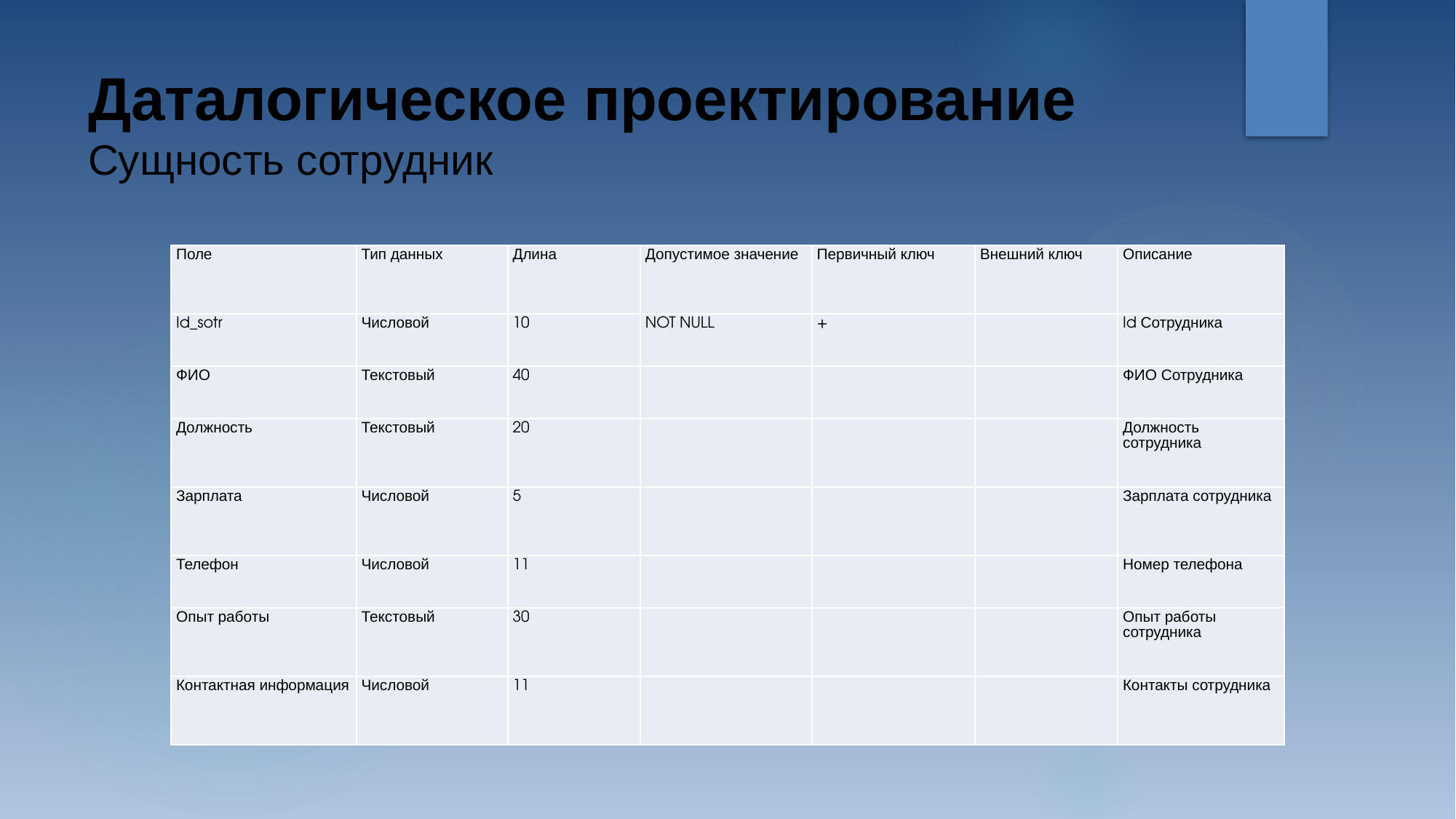

# Даталогическое проектирование Сущность сотрудник
| Поле | Тип данных | Длина | Допустимое значение | Первичный ключ | Внешний ключ | Описание |
| --- | --- | --- | --- | --- | --- | --- |
| Id\_sotr | Числовой | 10 | NOT NULL | + |  | Id Сотрудника |
| ФИО | Текстовый | 40 |  |  |  | ФИО Сотрудника |
| Должность | Текстовый | 20 |  |  |  | Должность сотрудника |
| Зарплата | Числовой | 5 |  |  |  | Зарплата сотрудника |
| Телефон | Числовой | 11 |  |  |  | Номер телефона |
| Опыт работы | Текстовый | 30 |  |  |  | Опыт работы сотрудника |
| Контактная информация | Числовой | 11 |  |  |  | Контакты сотрудника |